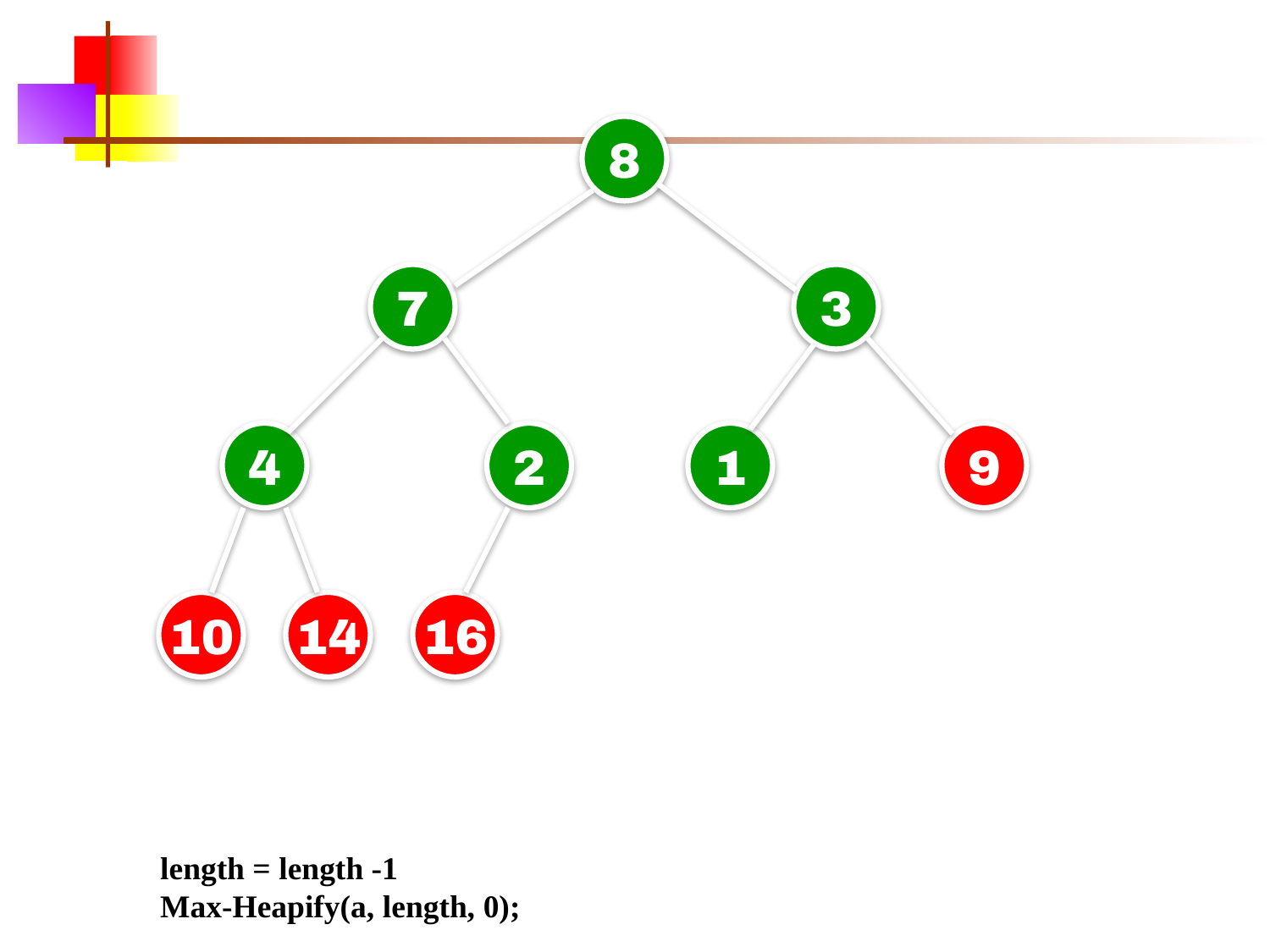

8

7
3

4
2
1
9

10
14
16
length = length -1
Max-Heapify(a, length, 0);